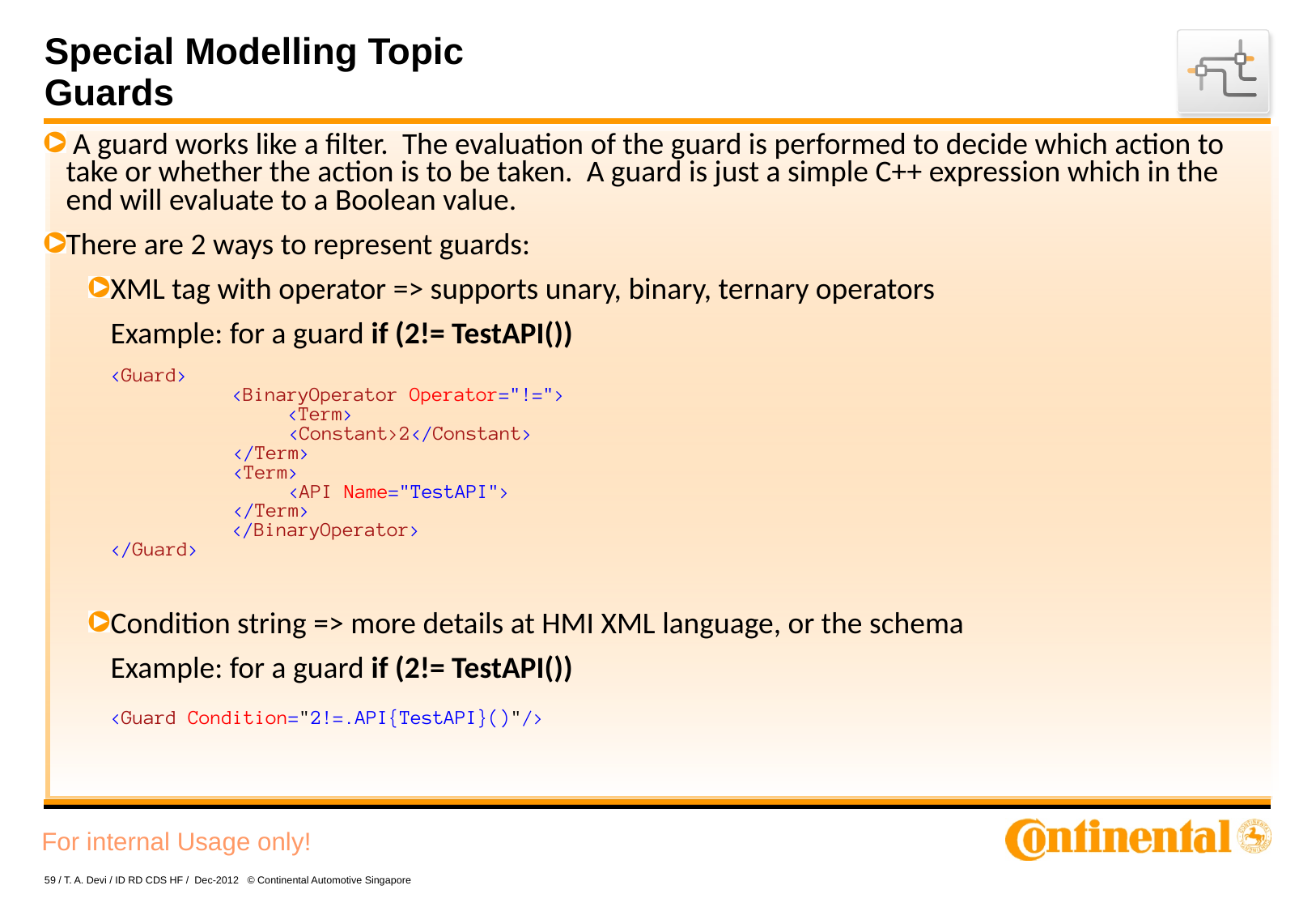

# Special Modelling Topic Guards
 A guard works like a filter.  The evaluation of the guard is performed to decide which action to take or whether the action is to be taken.  A guard is just a simple C++ expression which in the end will evaluate to a Boolean value.
There are 2 ways to represent guards:
XML tag with operator => supports unary, binary, ternary operators
	Example: for a guard if (2!= TestAPI())
<Guard>
  	<BinaryOperator Operator="!=">
    	     <Term>
                <Constant>2</Constant>
           </Term>
           <Term>
                <API Name="TestAPI">
           </Term>
  	</BinaryOperator>
</Guard>

Condition string => more details at HMI XML language, or the schema
	Example: for a guard if (2!= TestAPI())
	<Guard Condition="2!=.API{TestAPI}()"/>

59 / T. A. Devi / ID RD CDS HF /  Dec-2012   © Continental Automotive Singapore